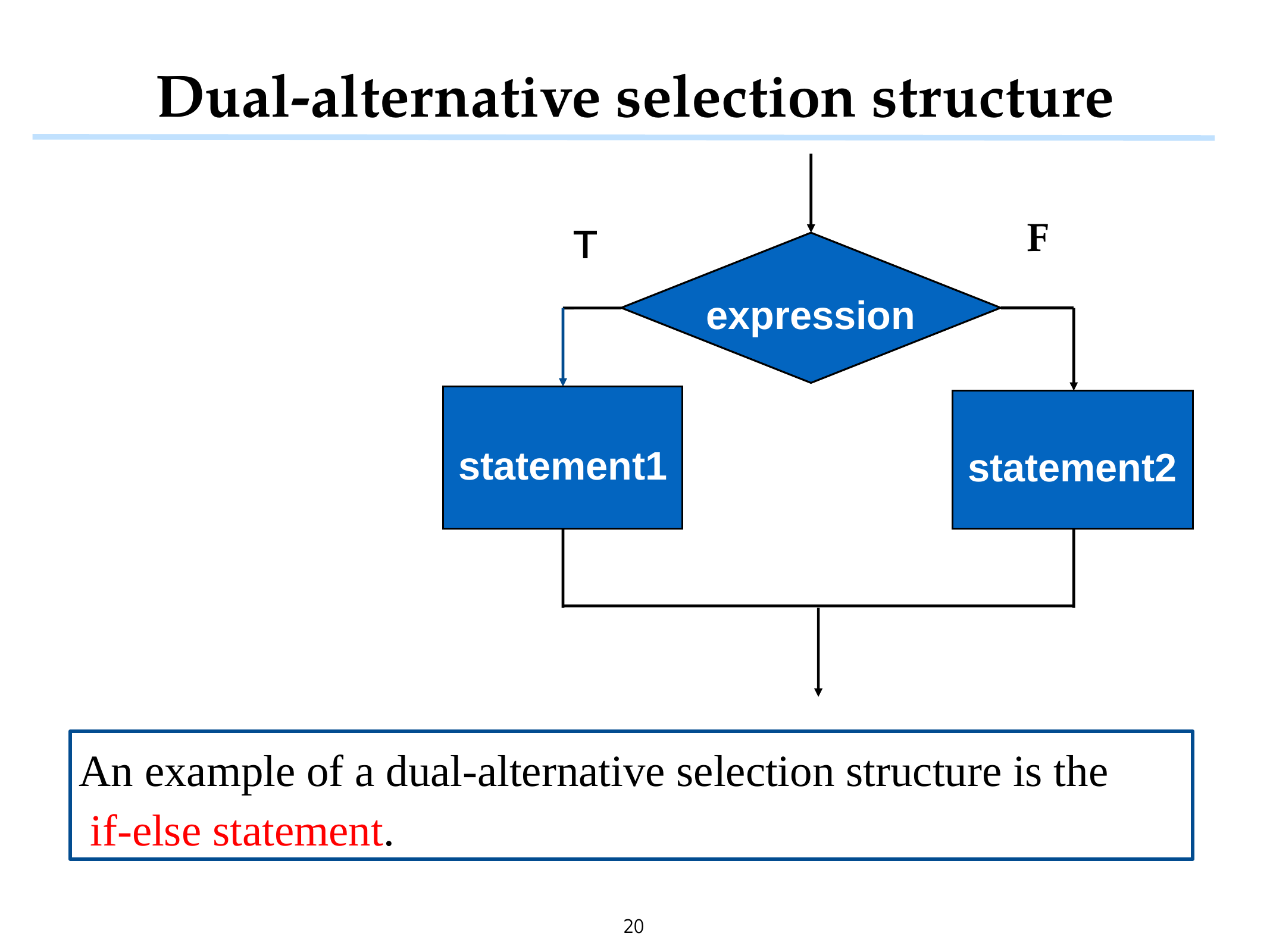

# Dual-alternative selection structure

expression

statement1
statement2

T
F
F
T
An example of a dual-alternative selection structure is the
 if-else statement.
20